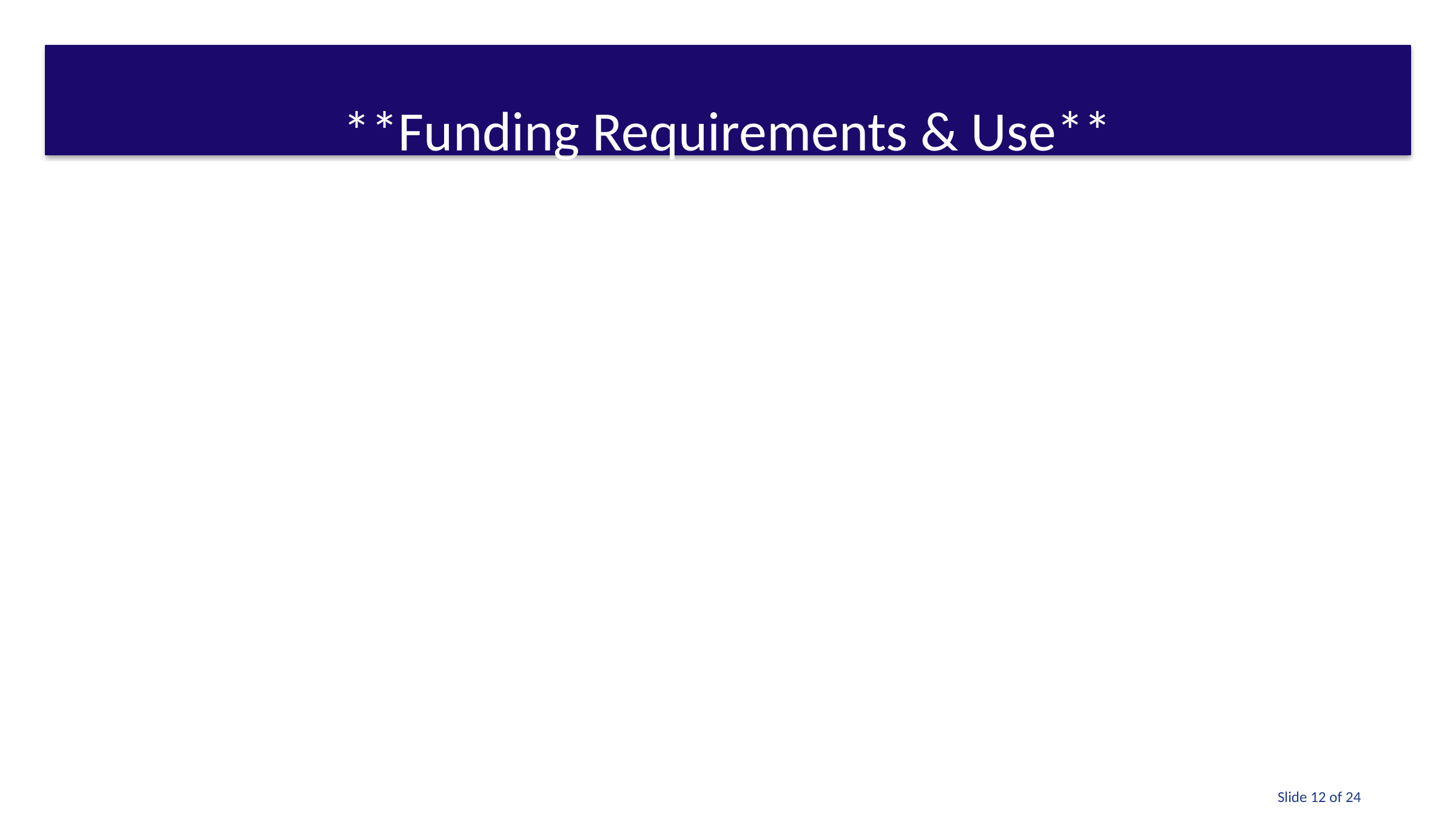

#

**Funding Requirements & Use**

Slide 12 of 24